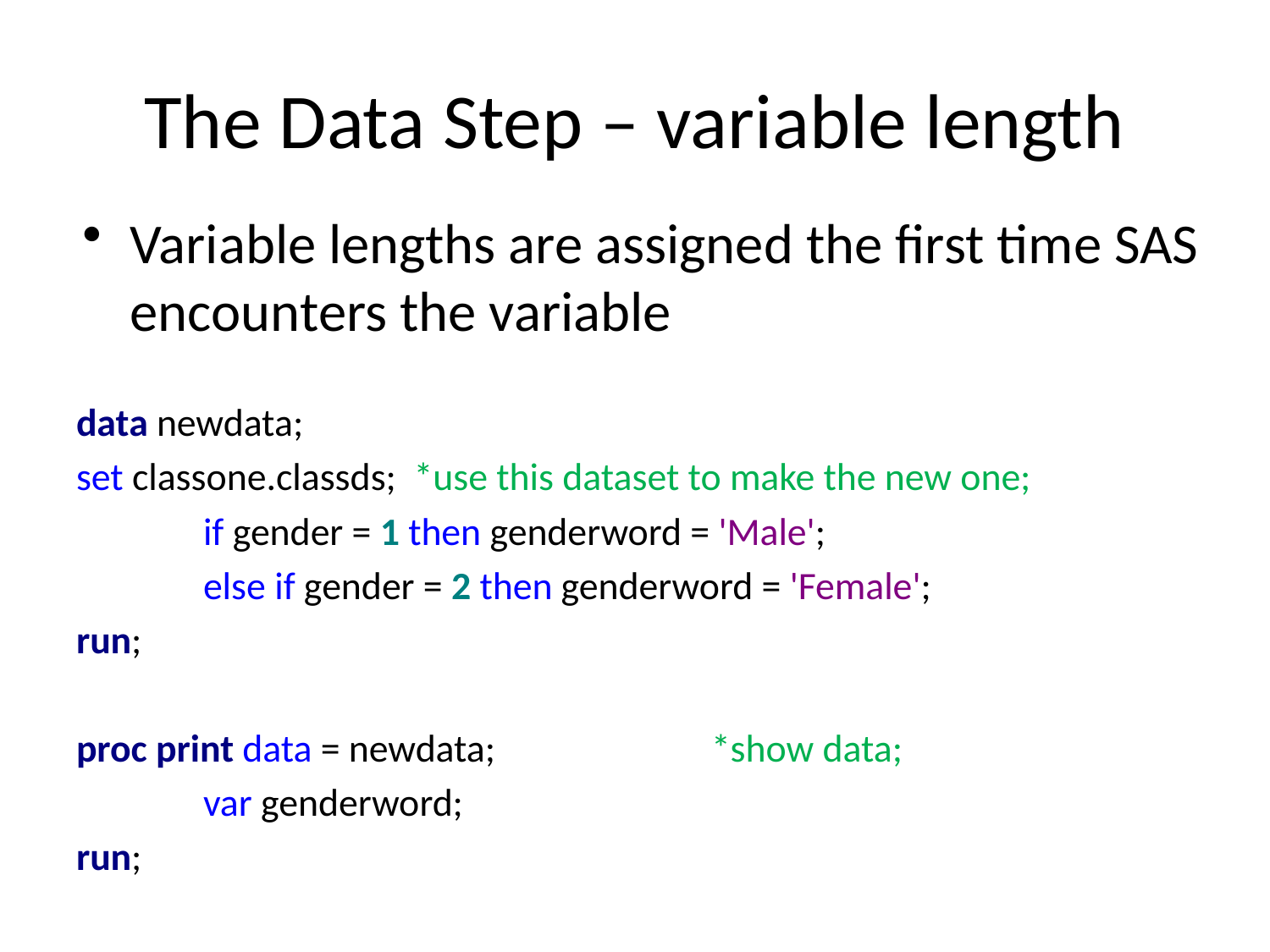

# The Data Step – variable length
Variable lengths are assigned the first time SAS encounters the variable
data newdata;
set classone.classds;  *use this dataset to make the new one;
	if gender = 1 then genderword = 'Male';
	else if gender = 2 then genderword = 'Female';
run;

proc print data = newdata; 		*show data;
	var genderword;
run;